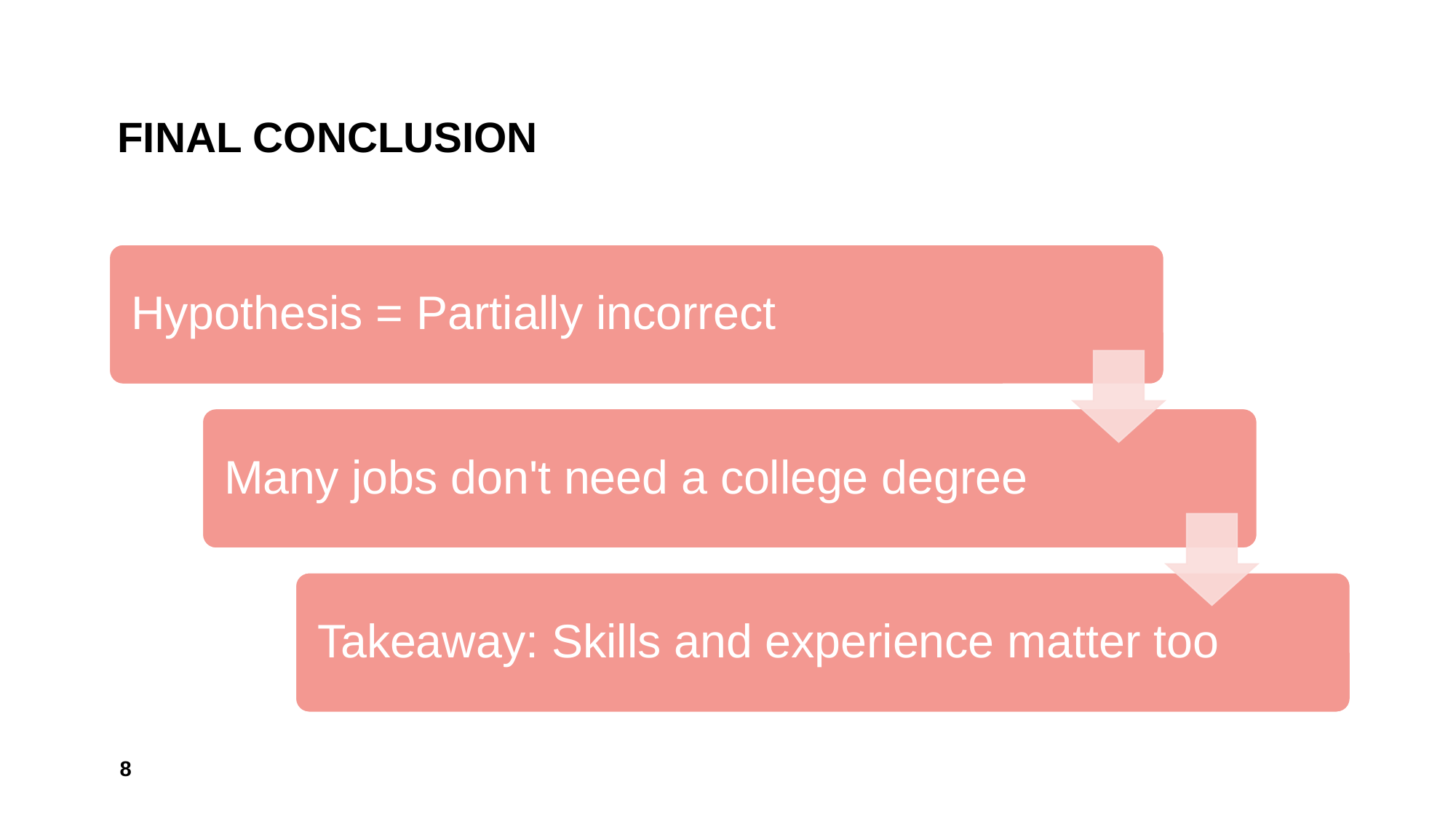

# Final Conclusion
Hypothesis = Partially incorrect
Many jobs don't need a college degree
Takeaway: Skills and experience matter too

8